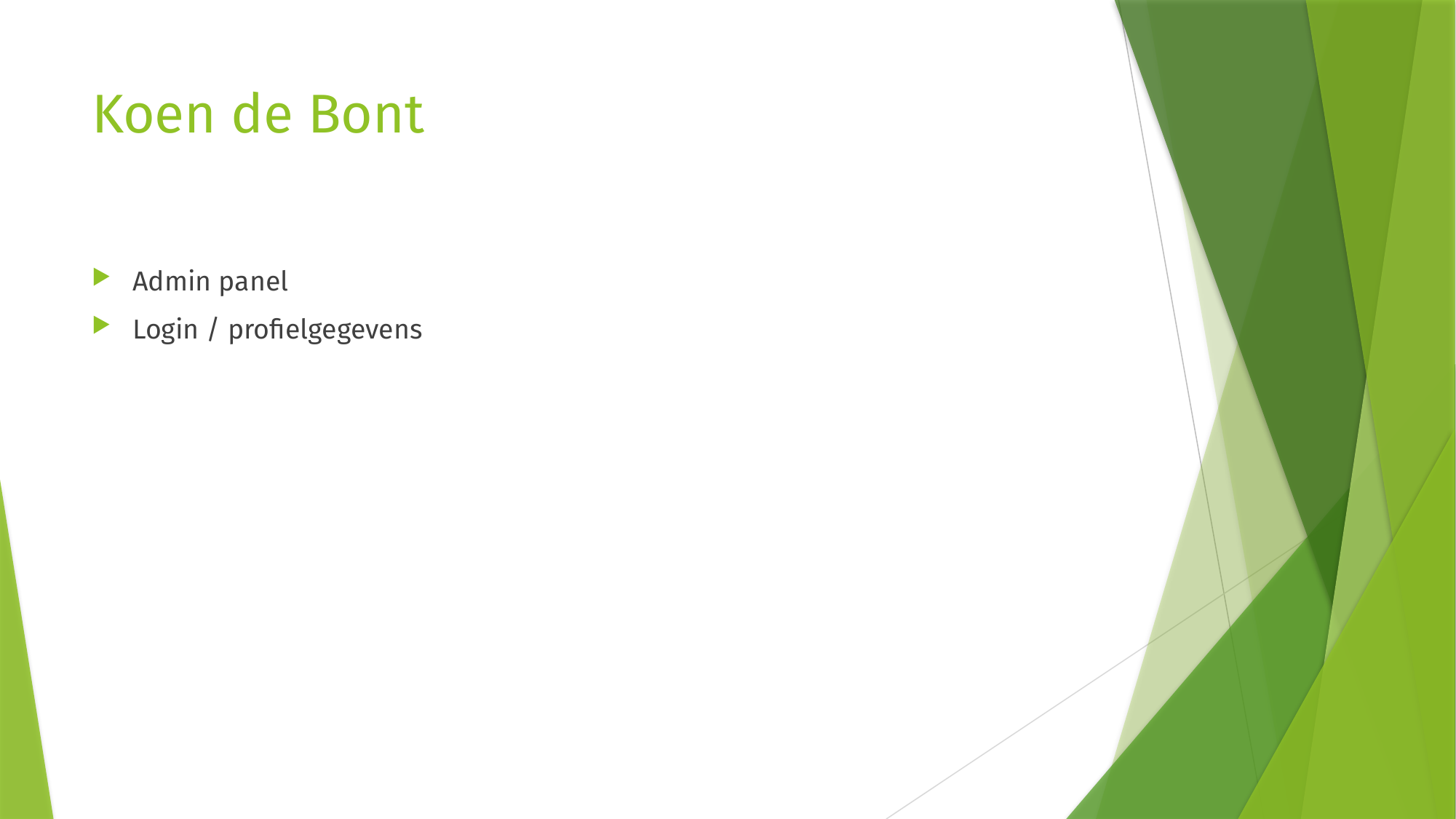

# Koen de Bont
Admin panel
Login / profielgegevens